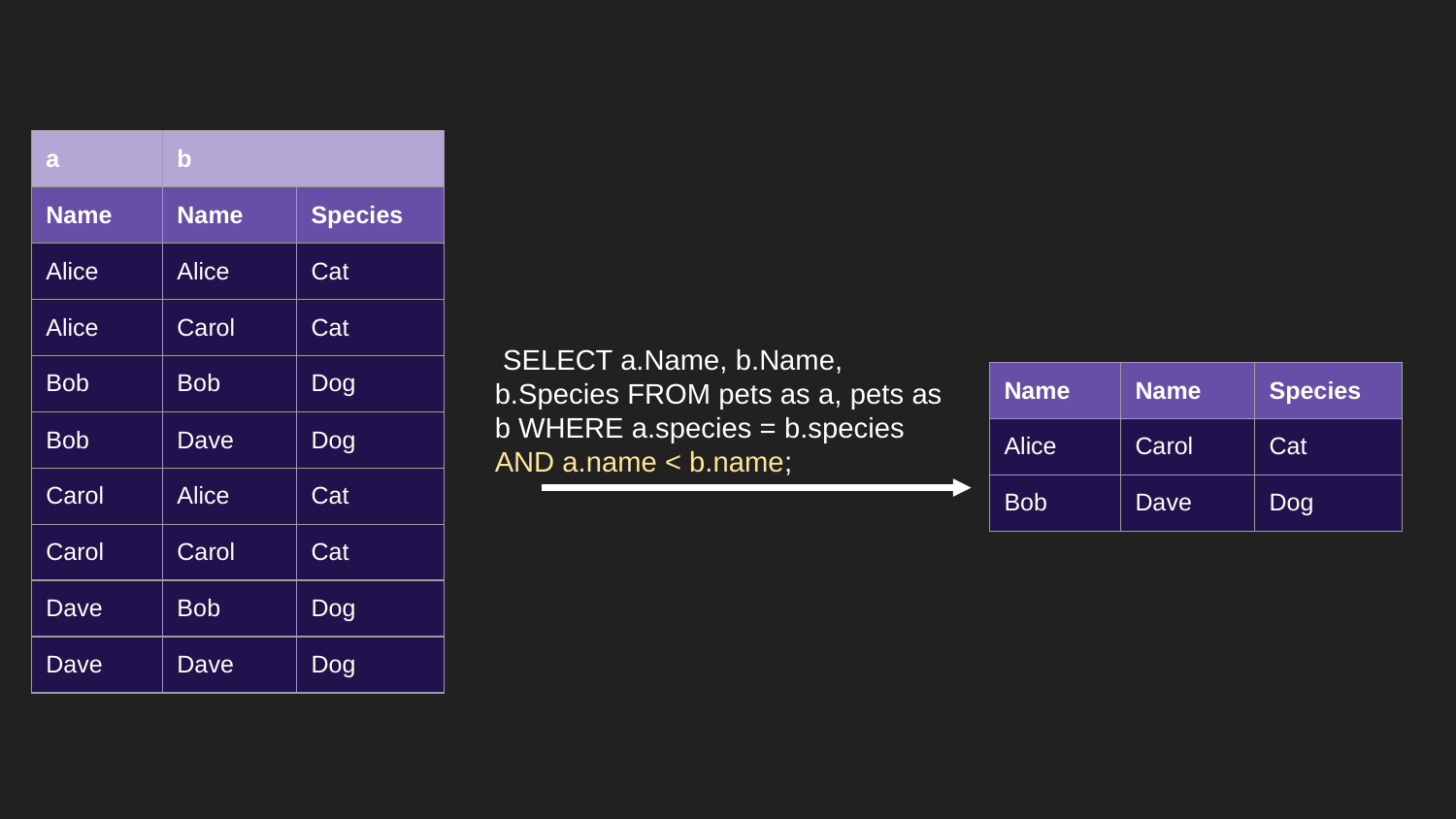

| a | b |  |
| --- | --- | --- |
| Name | Name | Species |
| Alice | Alice | Cat |
| Alice | Carol | Cat |
| Bob | Bob | Dog |
| Bob | Dave | Dog |
| Carol | Alice | Cat |
| Carol | Carol | Cat |
| Dave | Bob | Dog |
| Dave | Dave | Dog |
 SELECT a.Name, b.Name, b.Species FROM pets as a, pets as b WHERE a.species = b.species AND a.name < b.name;
| Name | Name | Species |
| --- | --- | --- |
| Alice | Carol | Cat |
| Bob | Dave | Dog |